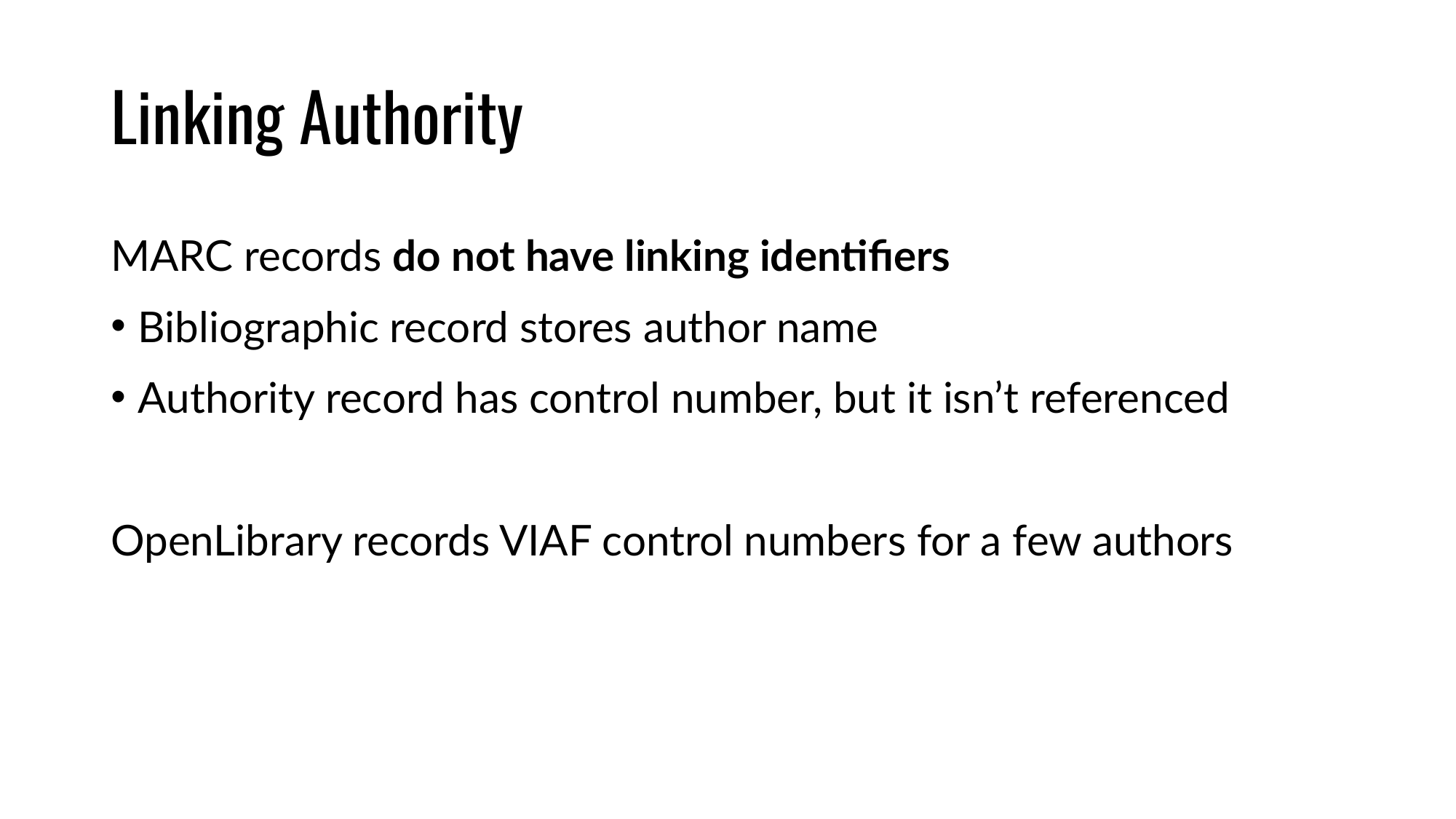

# Linking Authority
MARC records do not have linking identifiers
Bibliographic record stores author name
Authority record has control number, but it isn’t referenced

OpenLibrary records VIAF control numbers for a few authors